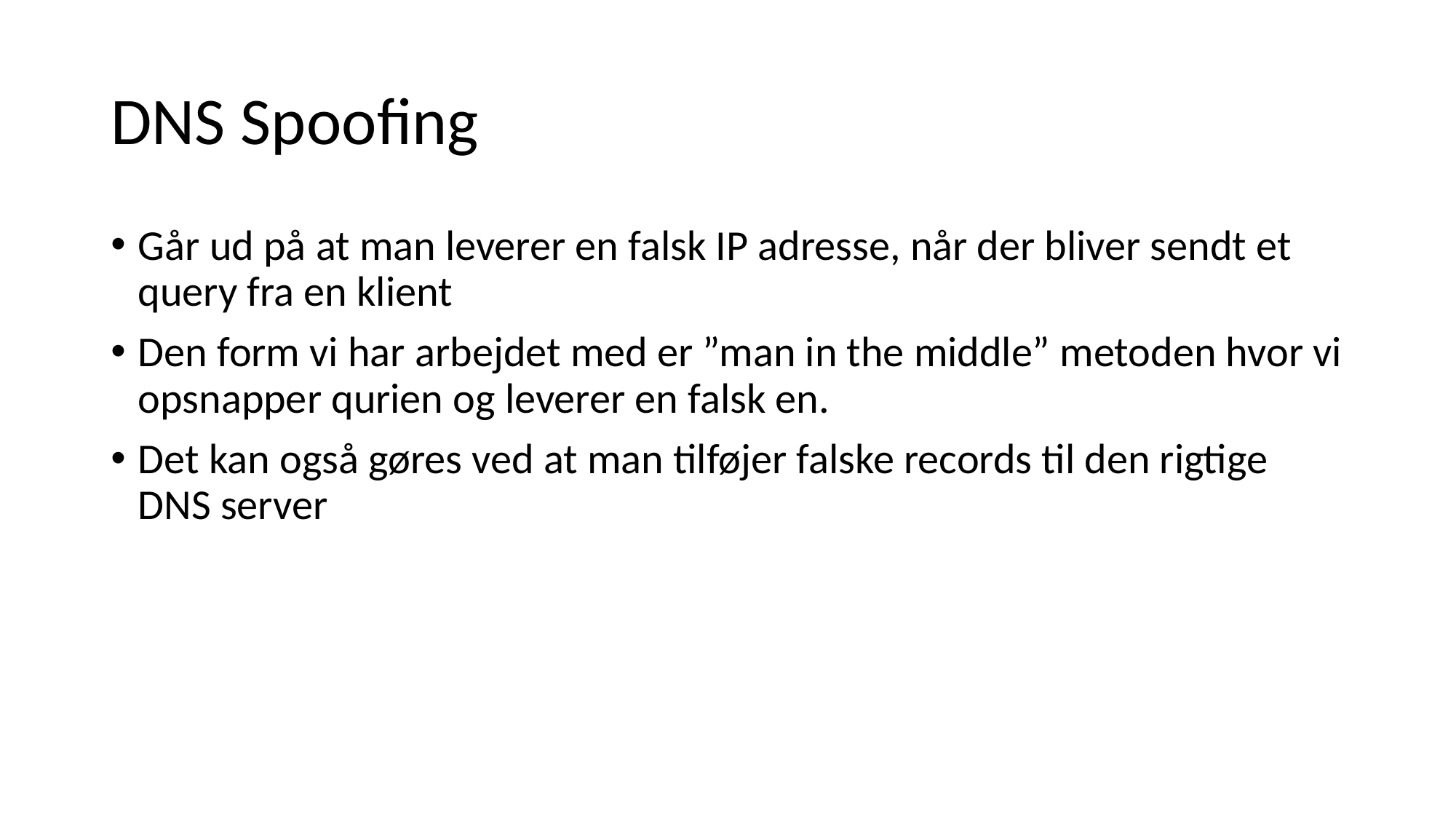

# DNS Spoofing
Går ud på at man leverer en falsk IP adresse, når der bliver sendt et query fra en klient
Den form vi har arbejdet med er ”man in the middle” metoden hvor vi opsnapper qurien og leverer en falsk en.
Det kan også gøres ved at man tilføjer falske records til den rigtige DNS server